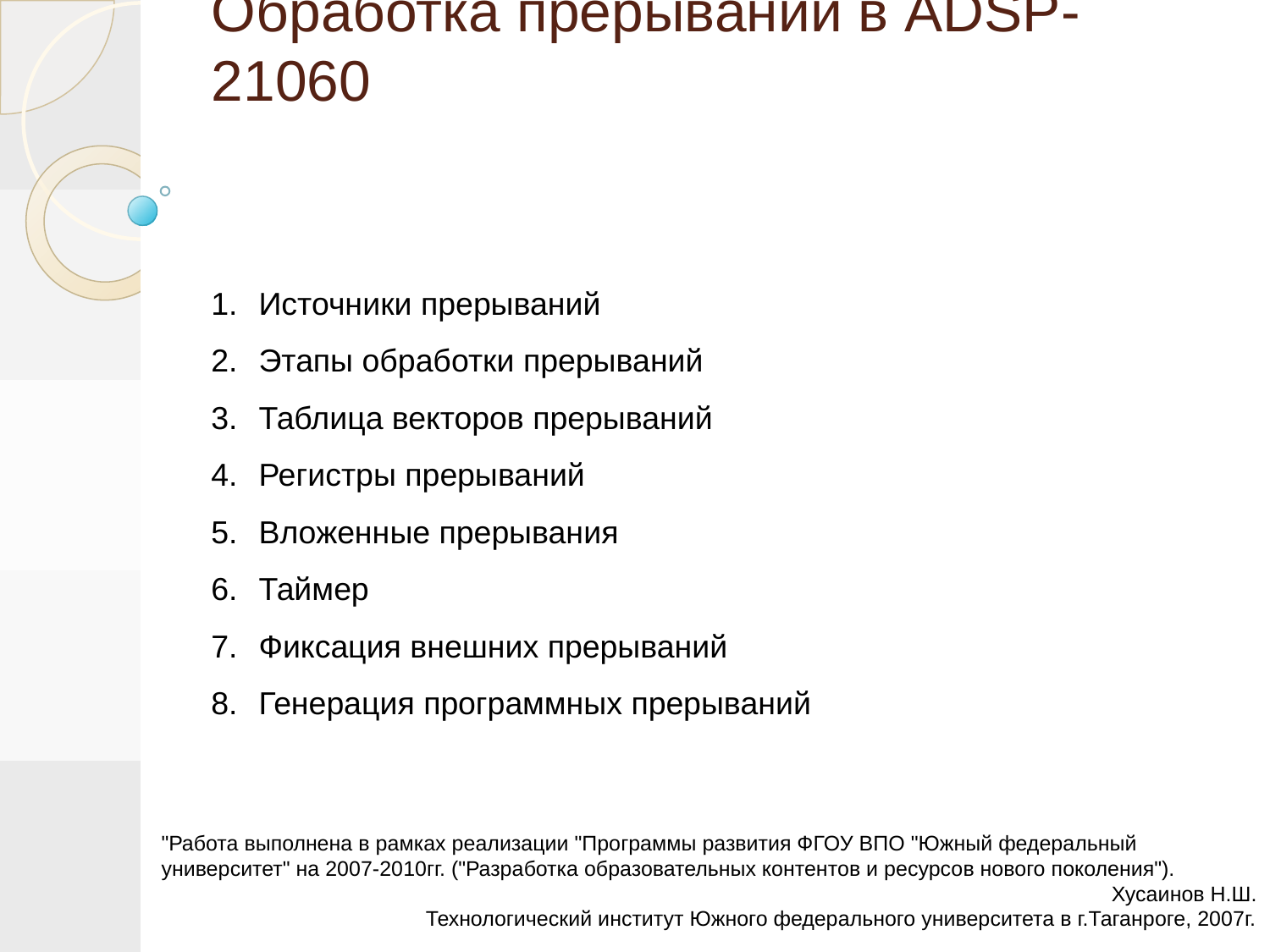

# Обработка прерываний в ADSP-21060
Источники прерываний
Этапы обработки прерываний
Таблица векторов прерываний
Регистры прерываний
Вложенные прерывания
Таймер
Фиксация внешних прерываний
Генерация программных прерываний
"Работа выполнена в рамках реализации "Программы развития ФГОУ ВПО "Южный федеральный университет" на 2007-2010гг. ("Разработка образовательных контентов и ресурсов нового поколения").
Хусаинов Н.Ш.
Технологический институт Южного федерального университета в г.Таганроге, 2007г.